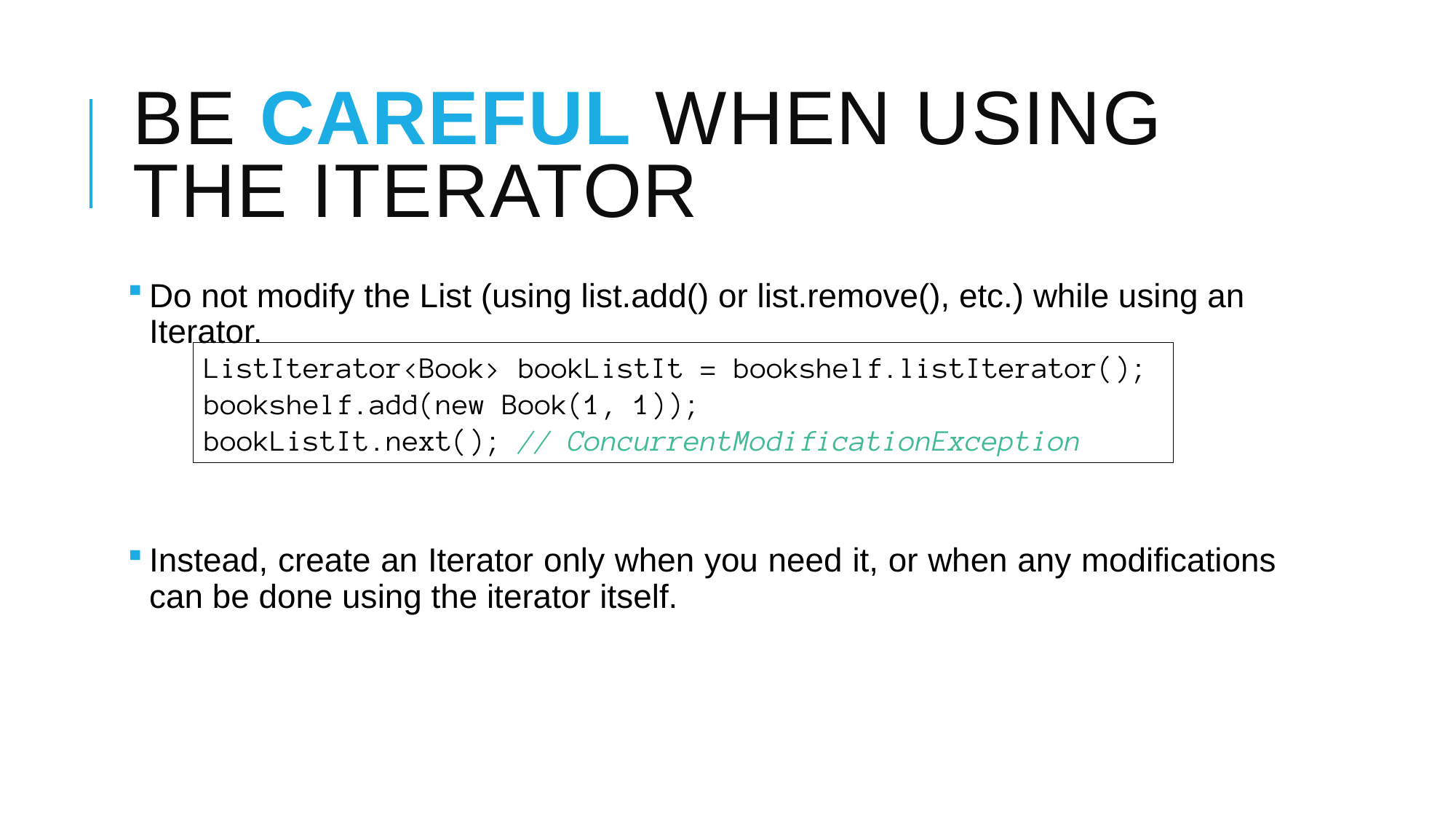

# Be careful when using the iterator
Do not modify the List (using list.add() or list.remove(), etc.) while using an Iterator.

Instead, create an Iterator only when you need it, or when any modifications can be done using the iterator itself.
ListIterator<Book> bookListIt = bookshelf.listIterator();
bookshelf.add(new Book(1, 1));
bookListIt.next(); // ConcurrentModificationException